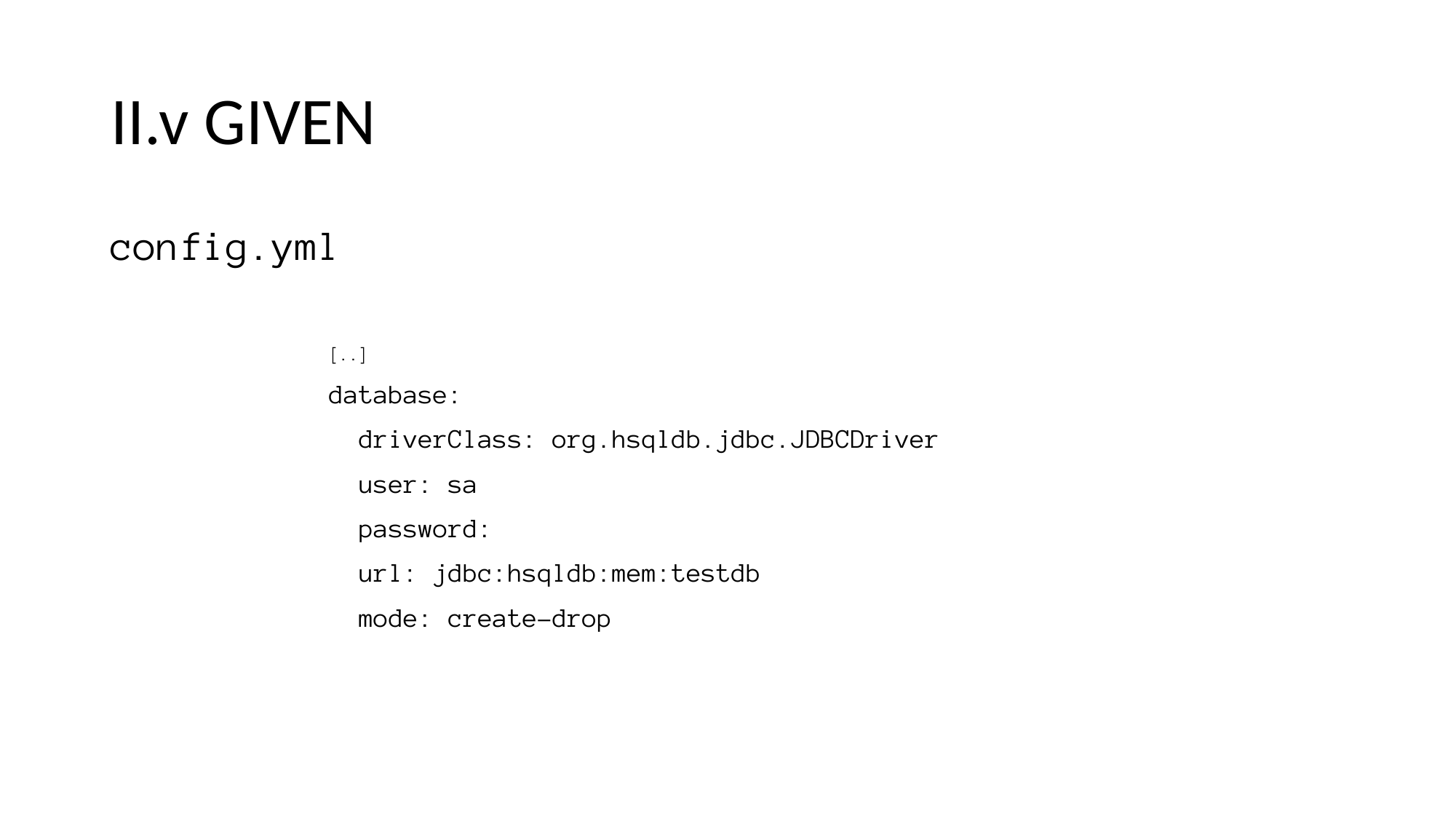

# II.v GIVEN
config.yml

		[..]
		database:
		  driverClass: org.hsqldb.jdbc.JDBCDriver
		  user: sa
		  password:
		  url: jdbc:hsqldb:mem:testdb
		  mode: create-drop